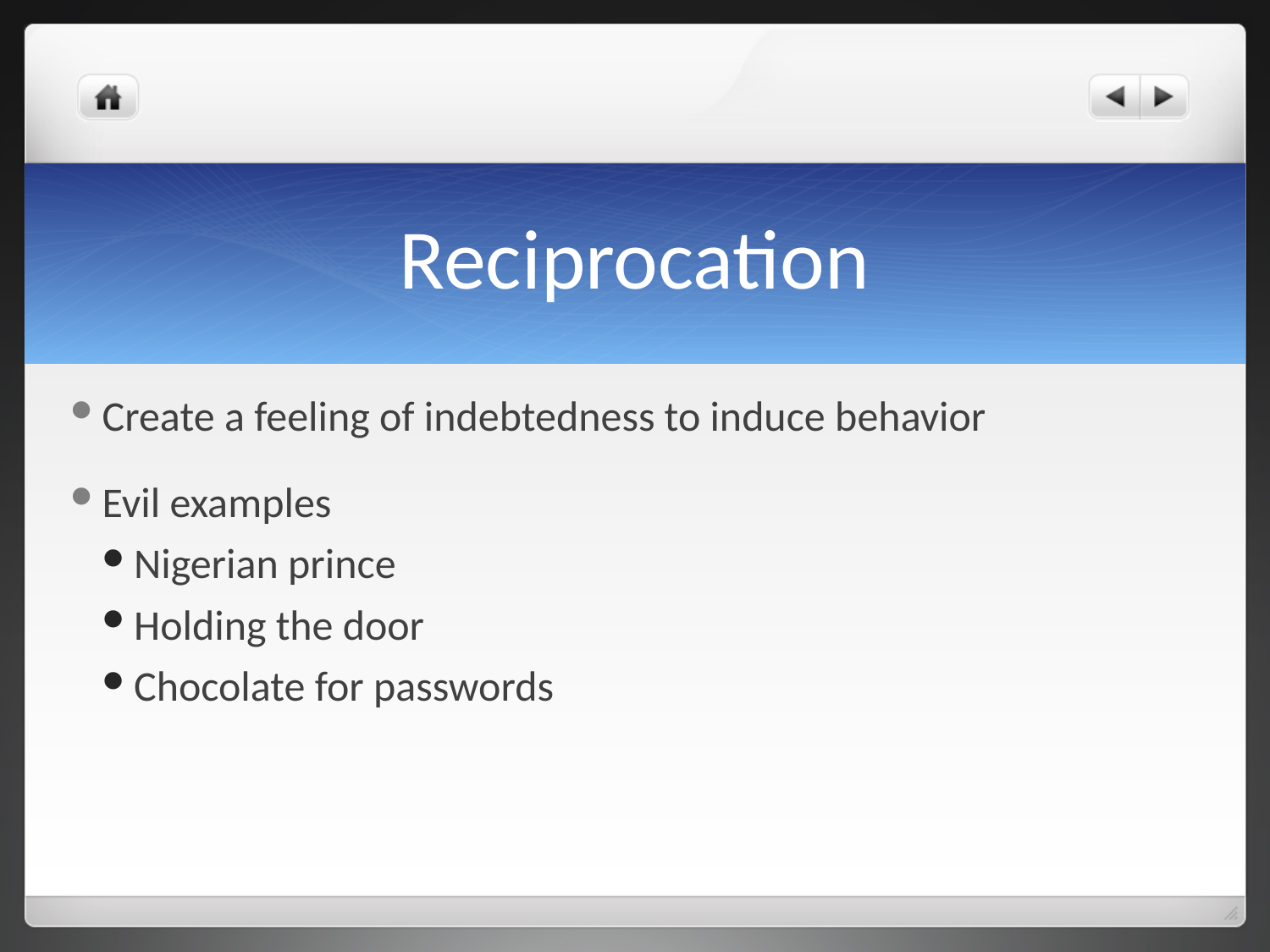

# Reciprocation
Create a feeling of indebtedness to induce behavior
Evil examples
Nigerian prince
Holding the door
Chocolate for passwords